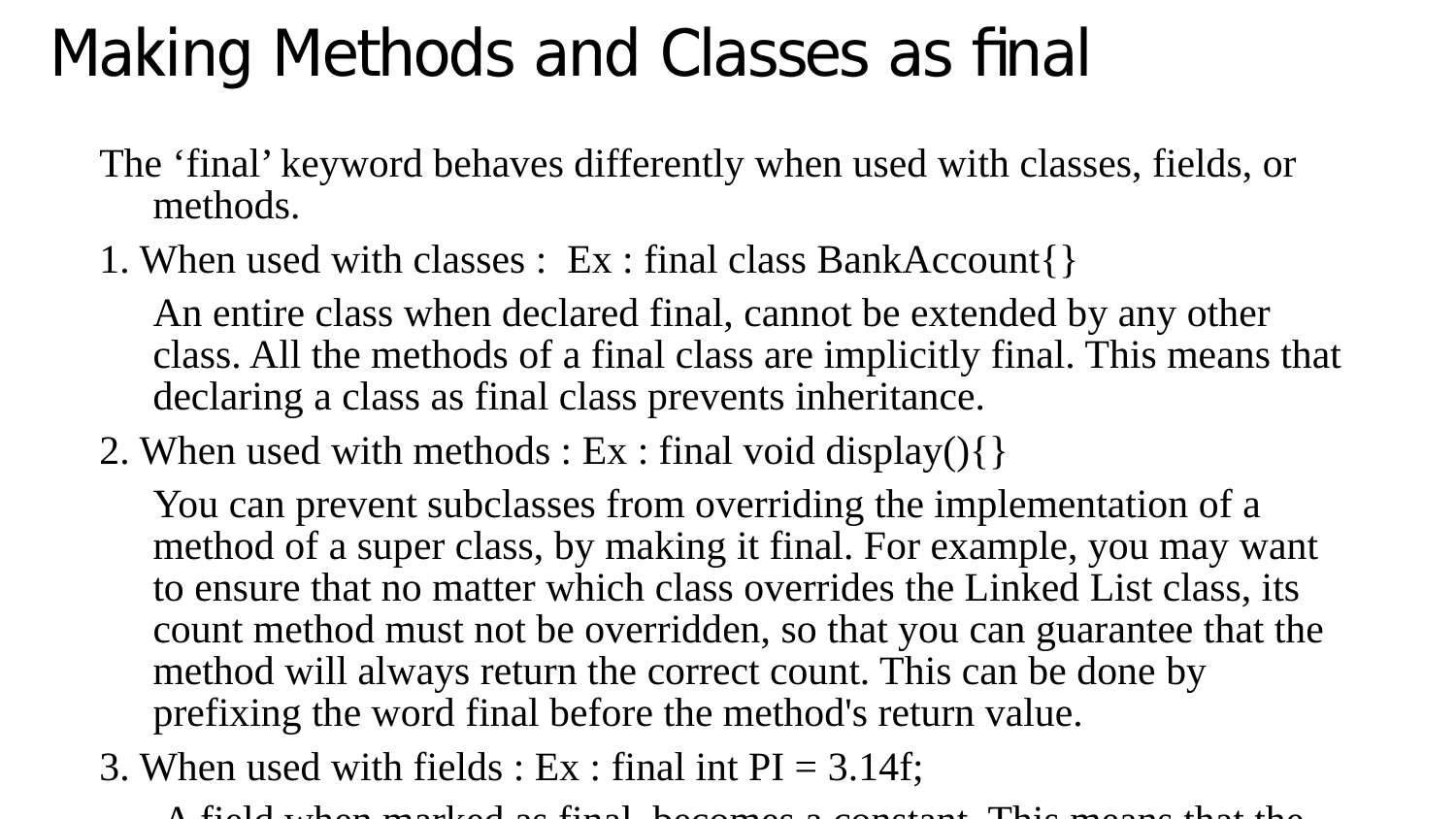

Making Methods and Classes as final
The ‘final’ keyword behaves differently when used with classes, fields, or methods.
1. When used with classes :  Ex : final class BankAccount{}
	An entire class when declared final, cannot be extended by any other class. All the methods of a final class are implicitly final. This means that declaring a class as final class prevents inheritance.
2. When used with methods : Ex : final void display(){}
	You can prevent subclasses from overriding the implementation of a method of a super class, by making it final. For example, you may want to ensure that no matter which class overrides the Linked List class, its count method must not be overridden, so that you can guarantee that the method will always return the correct count. This can be done by prefixing the word final before the method's return value.
3. When used with fields : Ex : final int PI = 3.14f;
	 A field when marked as final, becomes a constant. This means that the value of this field cannot be changed later on in the program.